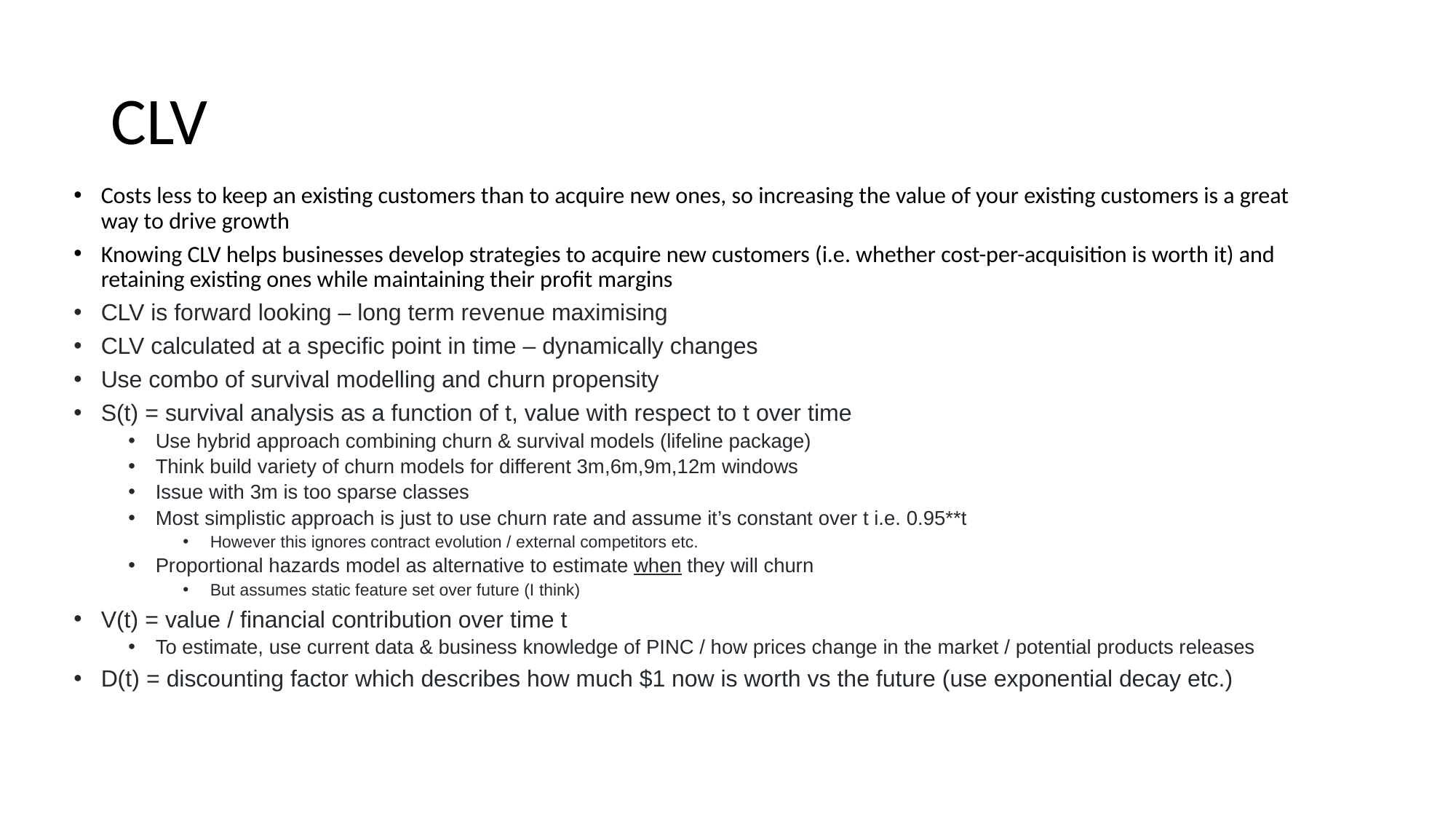

# CLV
Costs less to keep an existing customers than to acquire new ones, so increasing the value of your existing customers is a great way to drive growth
Knowing CLV helps businesses develop strategies to acquire new customers (i.e. whether cost-per-acquisition is worth it) and retaining existing ones while maintaining their profit margins
CLV is forward looking – long term revenue maximising
CLV calculated at a specific point in time – dynamically changes
Use combo of survival modelling and churn propensity
S(t) = survival analysis as a function of t, value with respect to t over time
Use hybrid approach combining churn & survival models (lifeline package)
Think build variety of churn models for different 3m,6m,9m,12m windows
Issue with 3m is too sparse classes
Most simplistic approach is just to use churn rate and assume it’s constant over t i.e. 0.95**t
However this ignores contract evolution / external competitors etc.
Proportional hazards model as alternative to estimate when they will churn
But assumes static feature set over future (I think)
V(t) = value / financial contribution over time t
To estimate, use current data & business knowledge of PINC / how prices change in the market / potential products releases
D(t) = discounting factor which describes how much $1 now is worth vs the future (use exponential decay etc.)